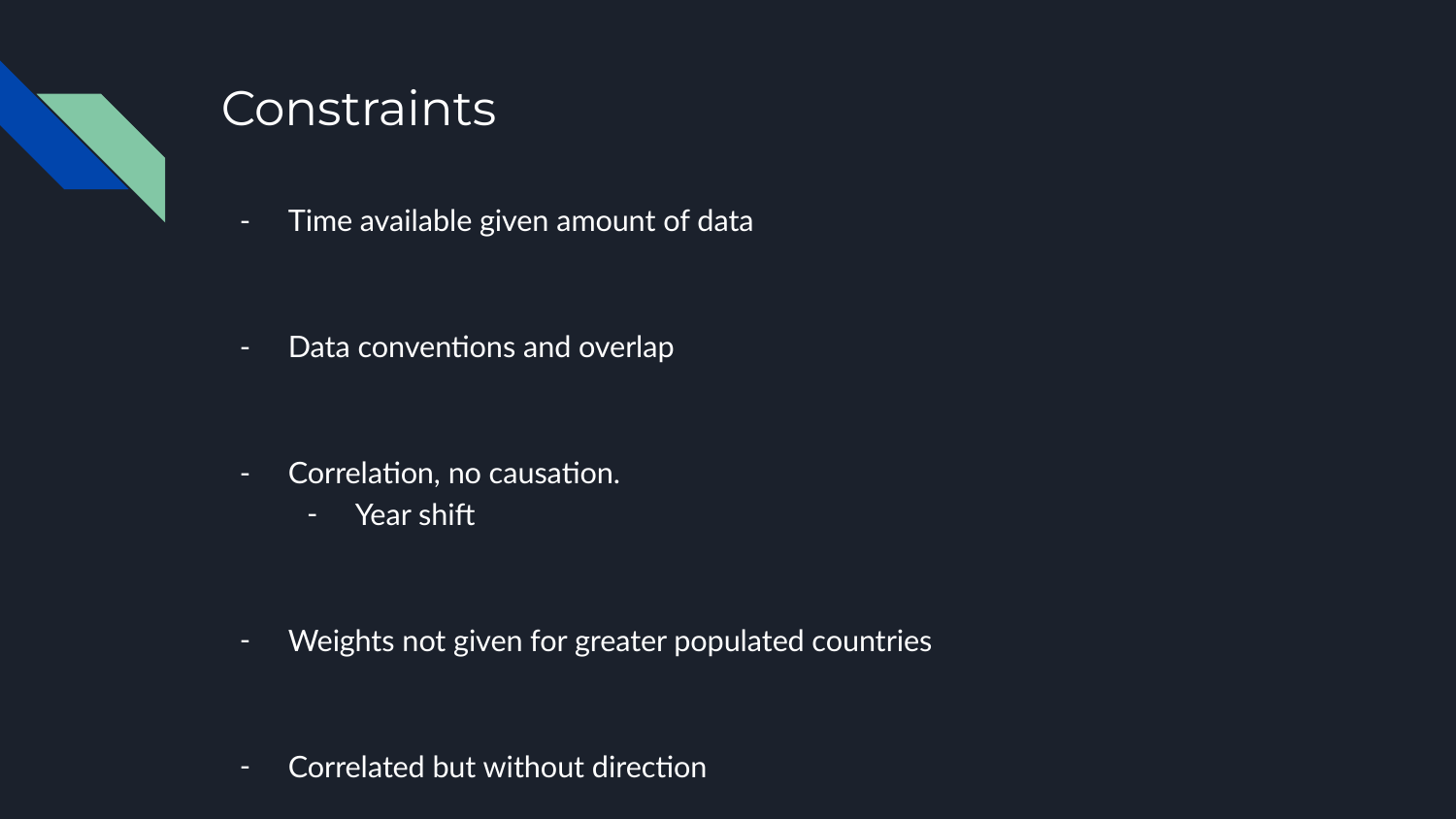

# Constraints
Time available given amount of data

Data conventions and overlap

Correlation, no causation.
Year shift

Weights not given for greater populated countries

Correlated but without direction